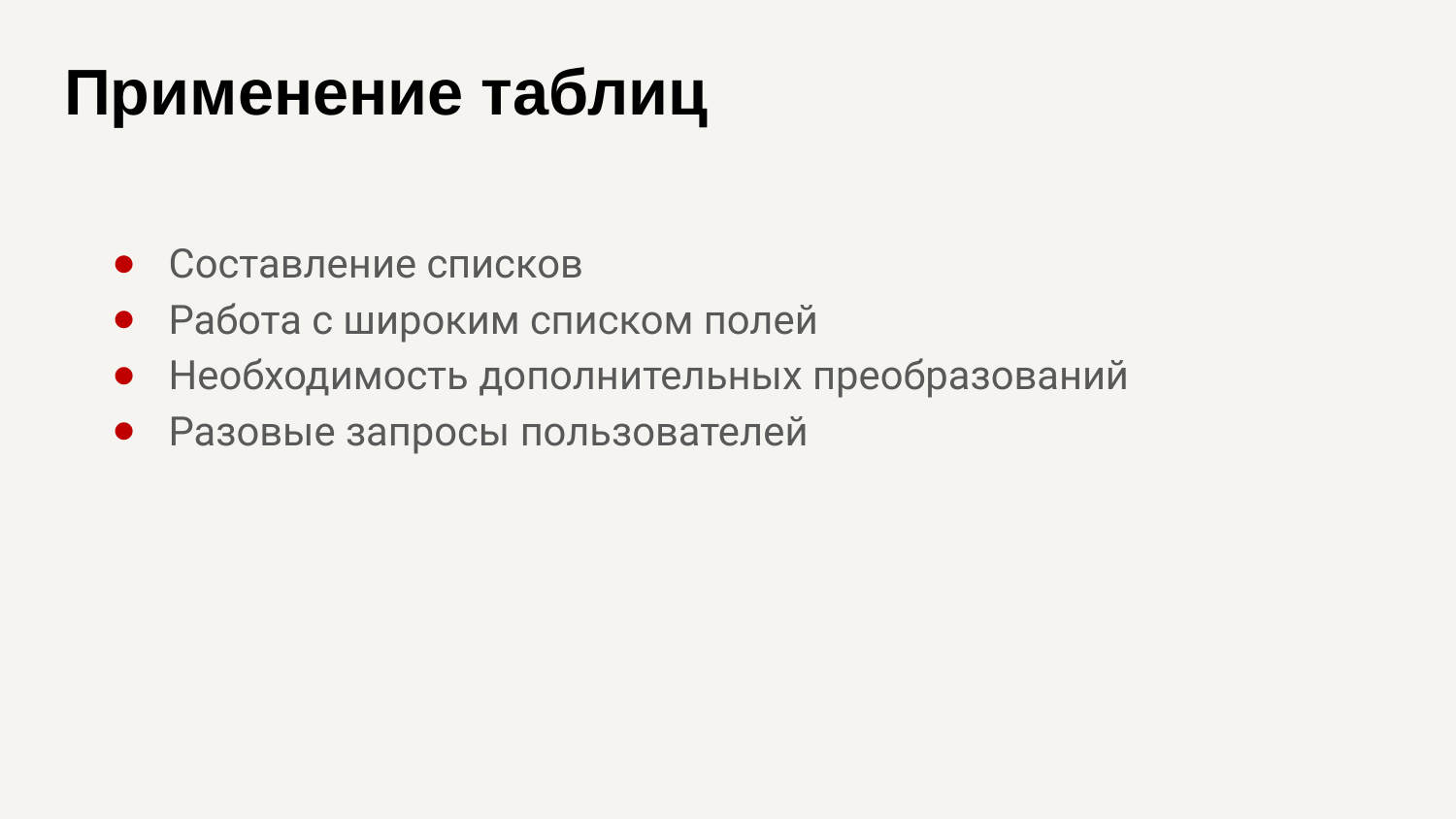

# Применение таблиц
Составление списков
Работа с широким списком полей
Необходимость дополнительных преобразований
Разовые запросы пользователей